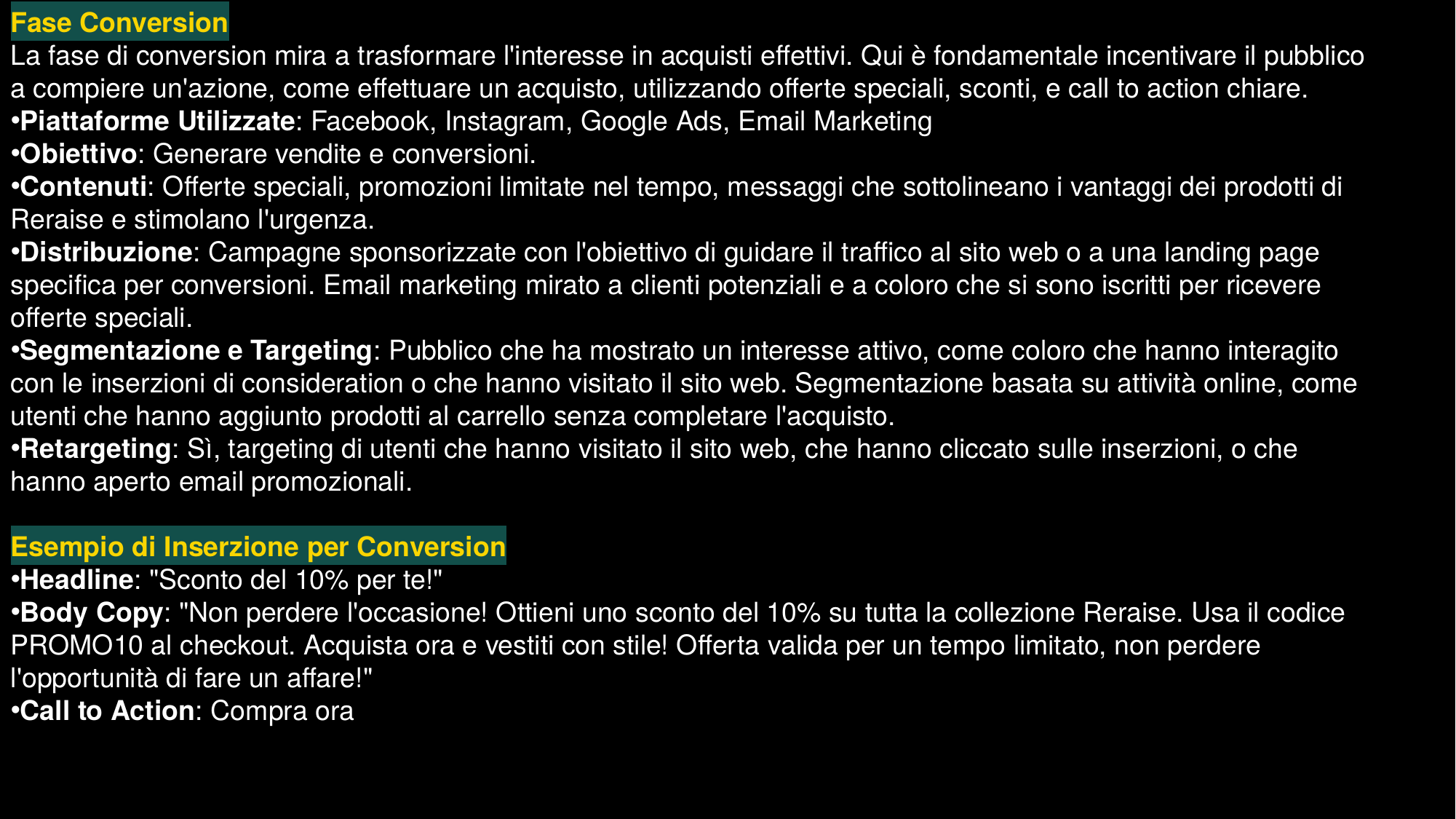

Fase Conversion
La fase di conversion mira a trasformare l'interesse in acquisti effettivi. Qui è fondamentale incentivare il pubblico a compiere un'azione, come effettuare un acquisto, utilizzando offerte speciali, sconti, e call to action chiare.
Piattaforme Utilizzate: Facebook, Instagram, Google Ads, Email Marketing
Obiettivo: Generare vendite e conversioni.
Contenuti: Offerte speciali, promozioni limitate nel tempo, messaggi che sottolineano i vantaggi dei prodotti di Reraise e stimolano l'urgenza.
Distribuzione: Campagne sponsorizzate con l'obiettivo di guidare il traffico al sito web o a una landing page specifica per conversioni. Email marketing mirato a clienti potenziali e a coloro che si sono iscritti per ricevere offerte speciali.
Segmentazione e Targeting: Pubblico che ha mostrato un interesse attivo, come coloro che hanno interagito con le inserzioni di consideration o che hanno visitato il sito web. Segmentazione basata su attività online, come utenti che hanno aggiunto prodotti al carrello senza completare l'acquisto.
Retargeting: Sì, targeting di utenti che hanno visitato il sito web, che hanno cliccato sulle inserzioni, o che hanno aperto email promozionali.

Esempio di Inserzione per Conversion
Headline: "Sconto del 10% per te!"
Body Copy: "Non perdere l'occasione! Ottieni uno sconto del 10% su tutta la collezione Reraise. Usa il codice PROMO10 al checkout. Acquista ora e vestiti con stile! Offerta valida per un tempo limitato, non perdere l'opportunità di fare un affare!"
Call to Action: Compra ora